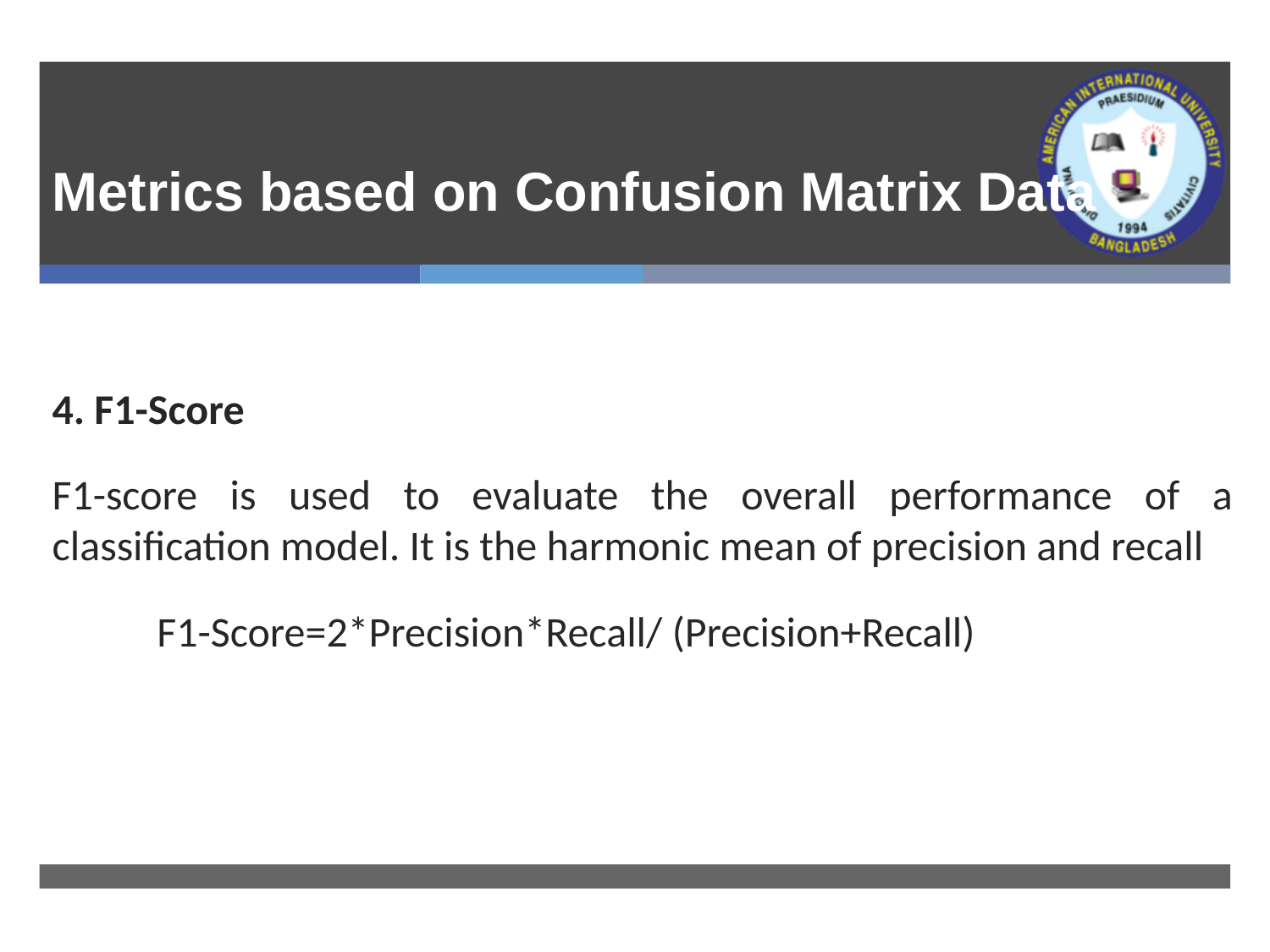

# Metrics based on Confusion Matrix Data

4. F1-Score
F1-score is used to evaluate the overall performance of a classification model. It is the harmonic mean of precision and recall
           F1-Score=2*Precision*Recall/ (Precision+Recall)​